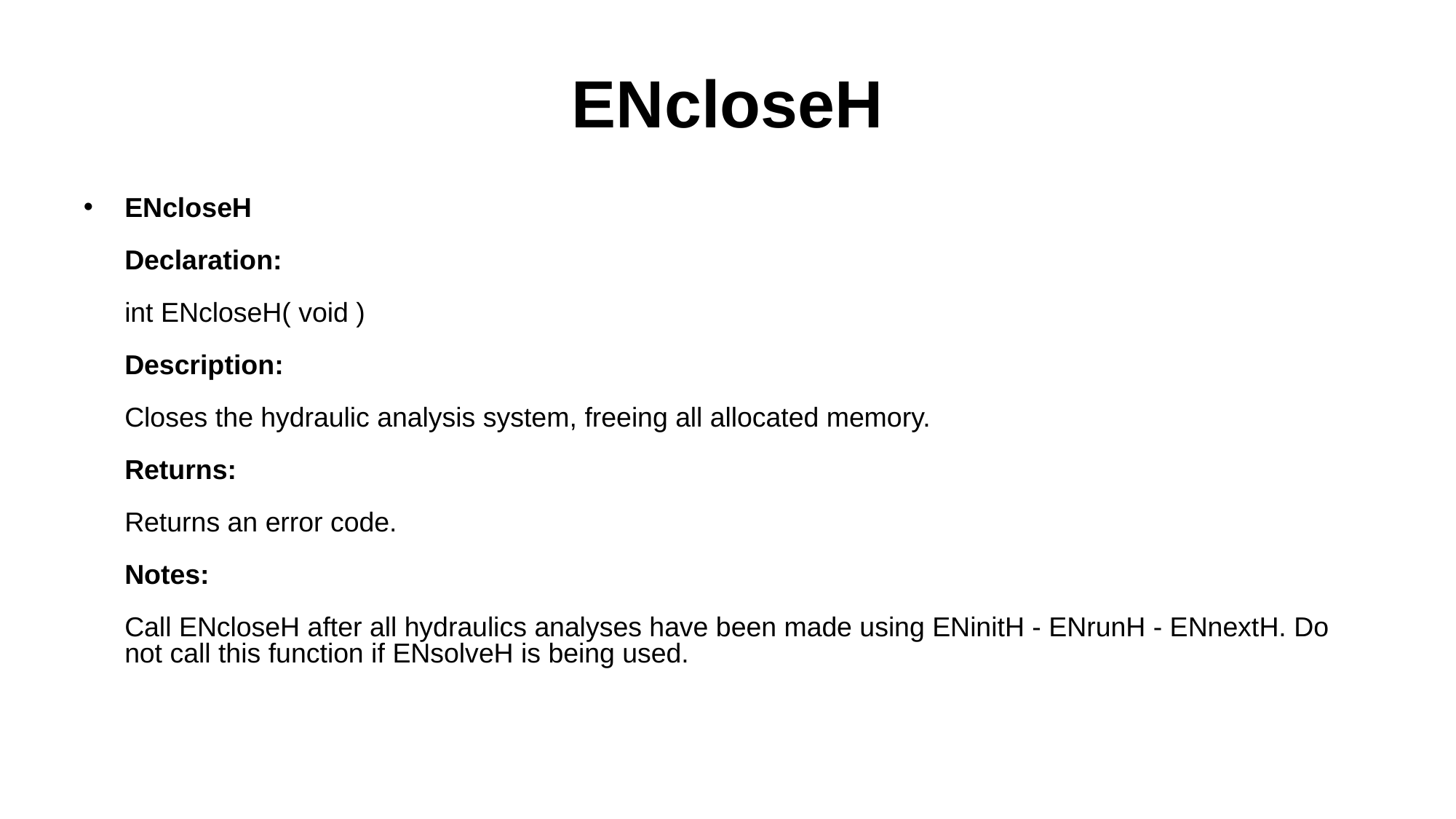

# ENcloseH
ENcloseH
Declaration:
 
int ENcloseH( void )
 
Description:
Closes the hydraulic analysis system, freeing all allocated memory.  
Returns:
Returns an error code.  
Notes:
Call ENcloseH after all hydraulics analyses have been made using ENinitH - ENrunH - ENnextH. Do not call this function if ENsolveH is being used.